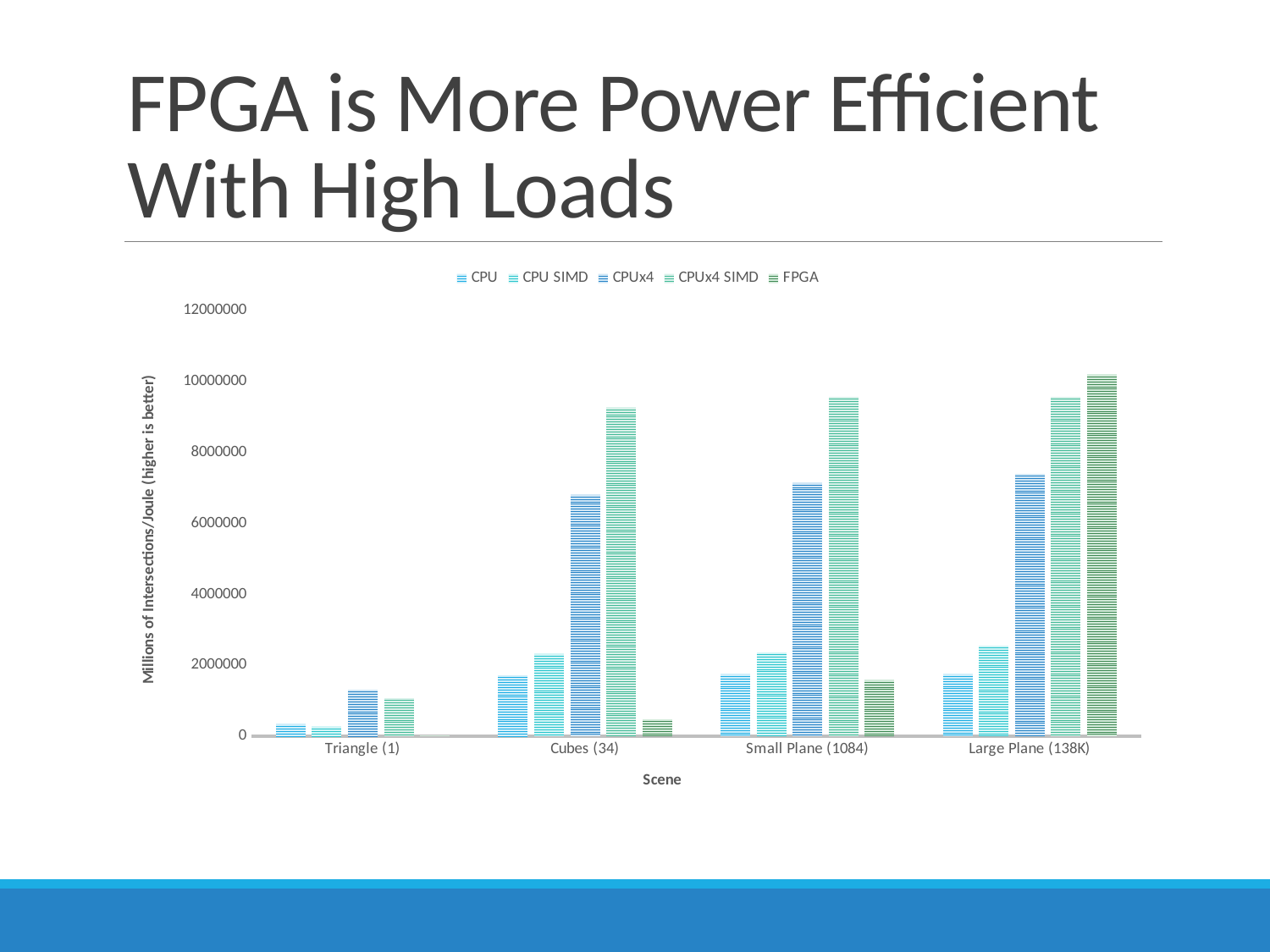

# FPGA is More Power Efficient With High Loads

### Chart

| Category | CPU | CPU SIMD | CPUx4 | CPUx4 SIMD | FPGA |
|---|---|---|---|---|---|
| Triangle (1) | 344743.8070404172 | 276511.08213820076 | 1312790.0912646675 | 1076375.4889178618 | 17062.5 |
| Cubes (34) | 1721898.4852821147 | 2325739.1940715266 | 6818748.21287569 | 9276873.948944693 | 486667.5 |
| Small Plane (1084) | 1754138.5526327959 | 2367641.3228695923 | 7156796.825084871 | 9570453.960021863 | 1591900.5661387804 |
| Large Plane (138K) | 1754138.5526327959 | 2557490.0842770534 | 7404768.141903651 | 9570453.960021863 | 10200708.382526563 |